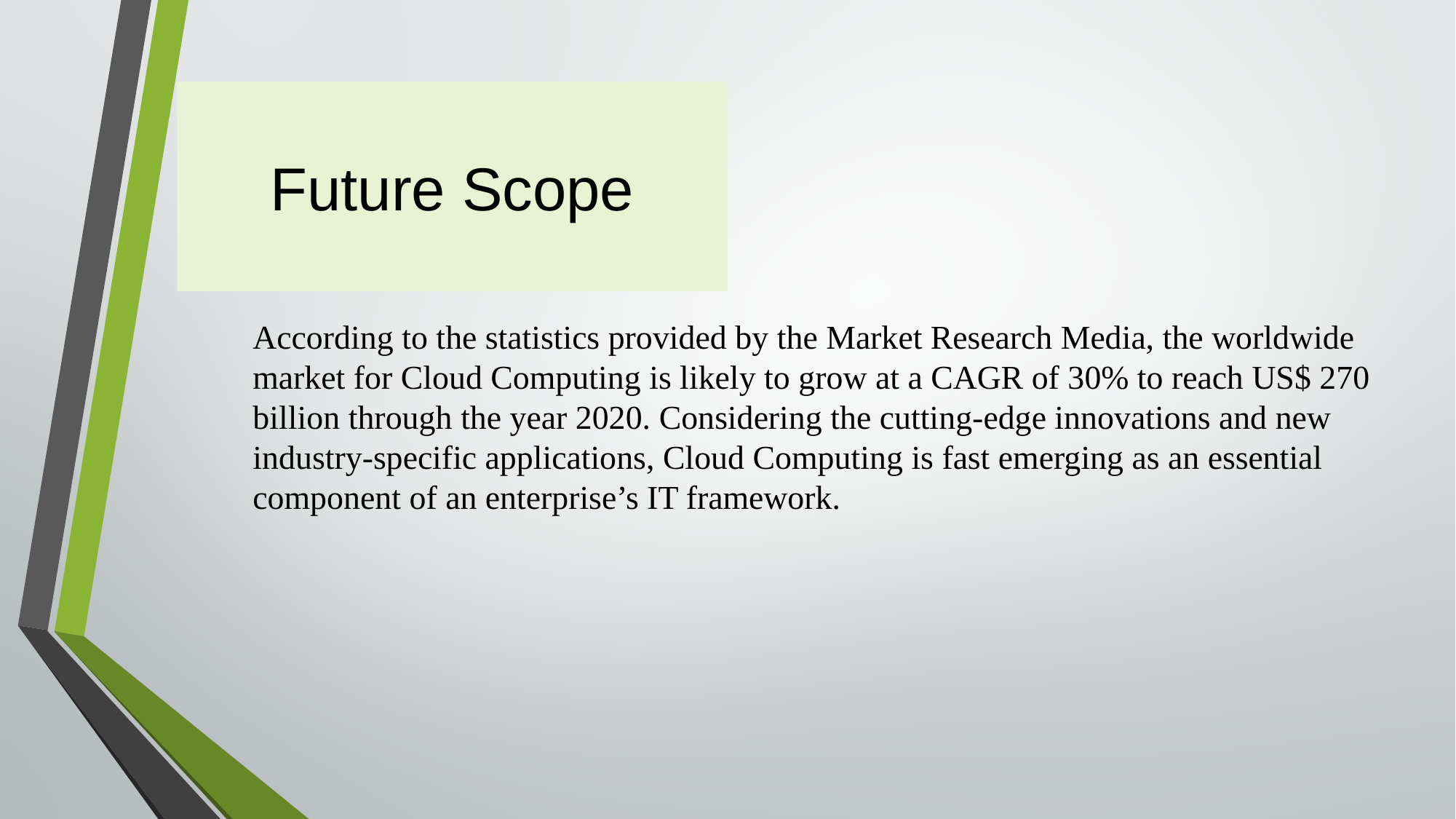

According to the statistics provided by the Market Research Media, the worldwide market for Cloud Computing is likely to grow at a CAGR of 30% to reach US$ 270 billion through the year 2020. Considering the cutting-edge innovations and new industry-specific applications, Cloud Computing is fast emerging as an essential component of an enterprise’s IT framework.

# Future Scope